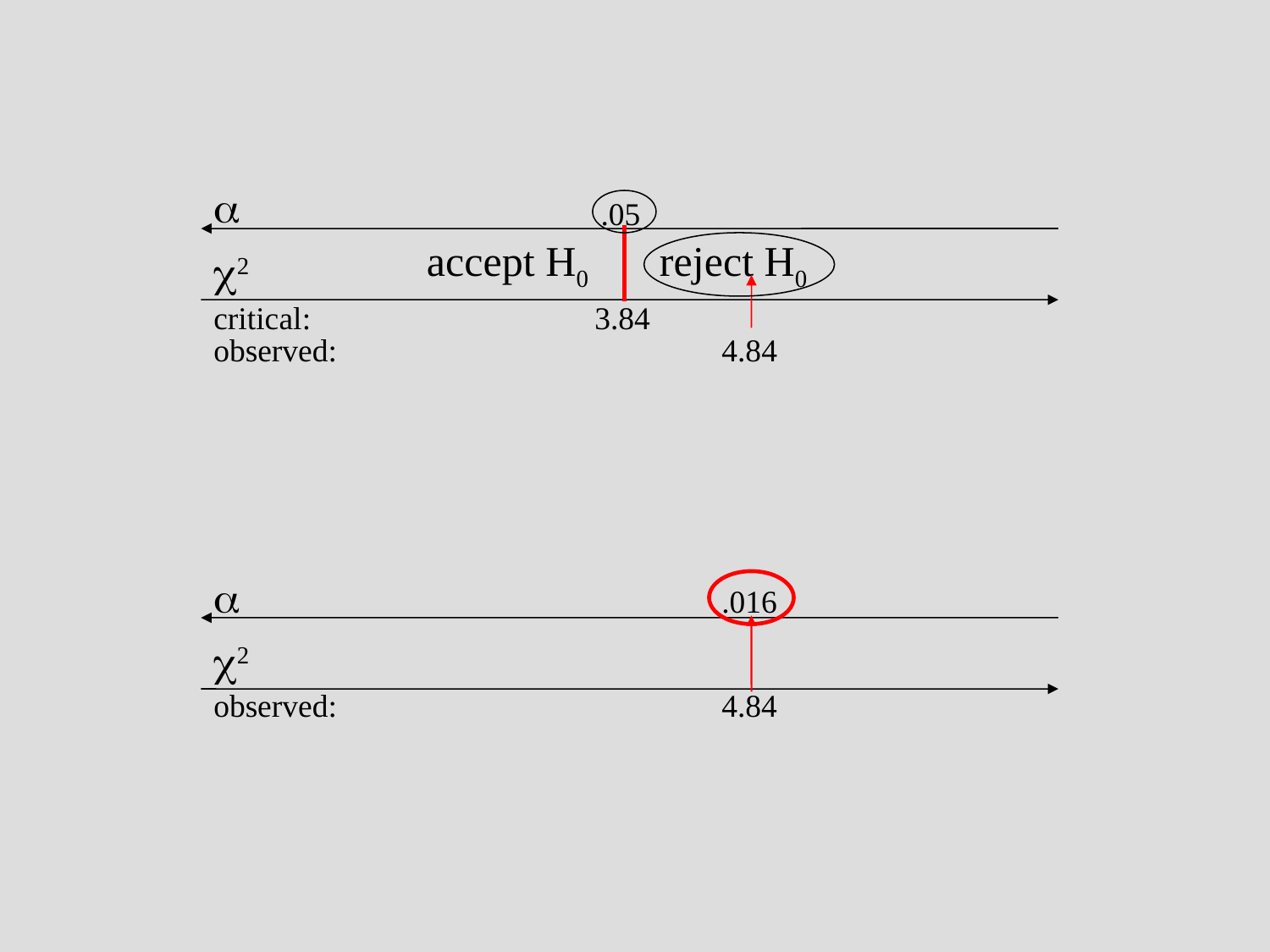

α

.05

accept H0
reject H0
χ2

critical:			3.84
observed:				4.84
α				.016

χ2
observed:				4.84